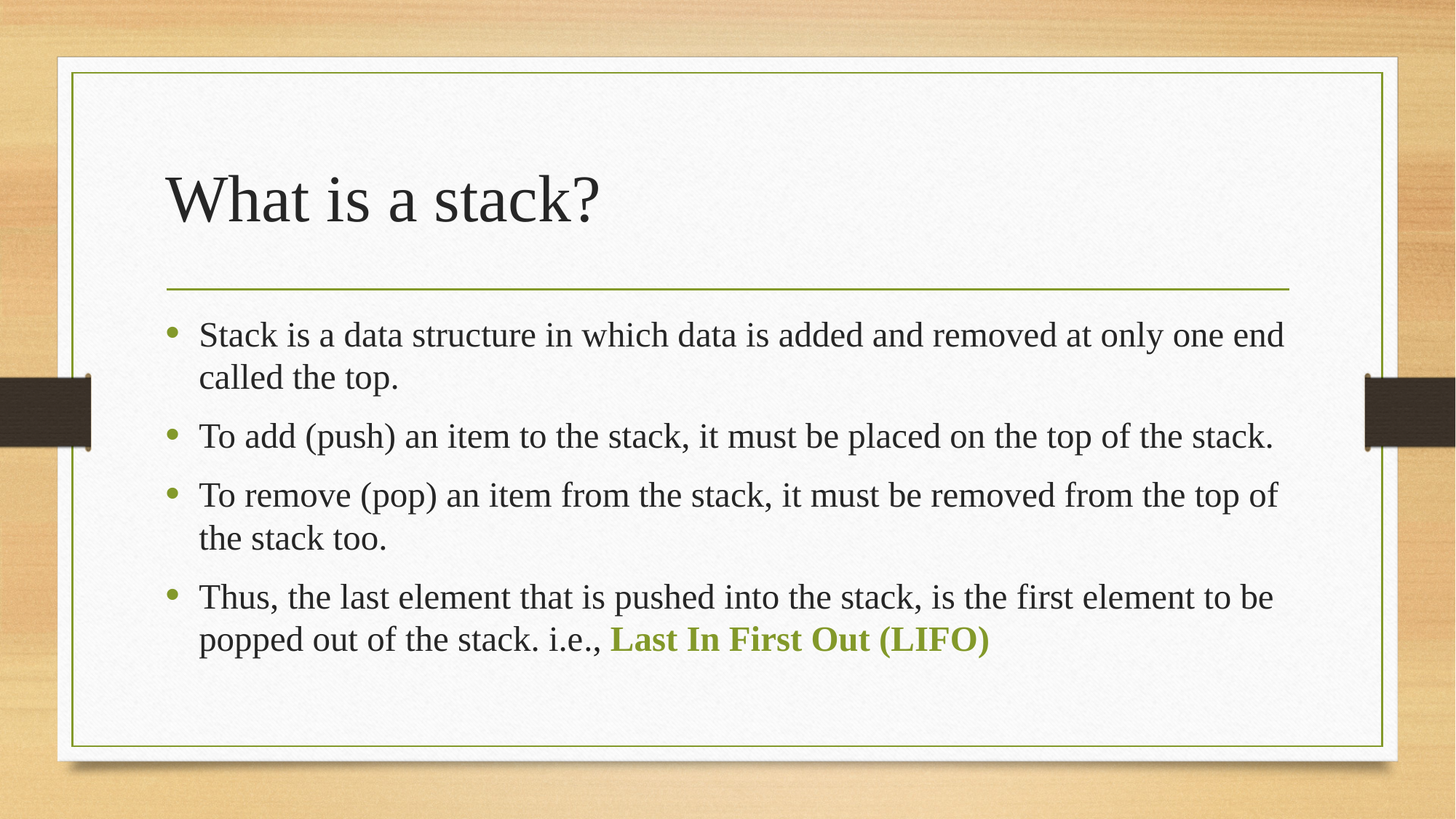

# What is a stack?
Stack is a data structure in which data is added and removed at only one end called the top.
To add (push) an item to the stack, it must be placed on the top of the stack.
To remove (pop) an item from the stack, it must be removed from the top of the stack too.
Thus, the last element that is pushed into the stack, is the first element to be popped out of the stack. i.e., Last In First Out (LIFO)